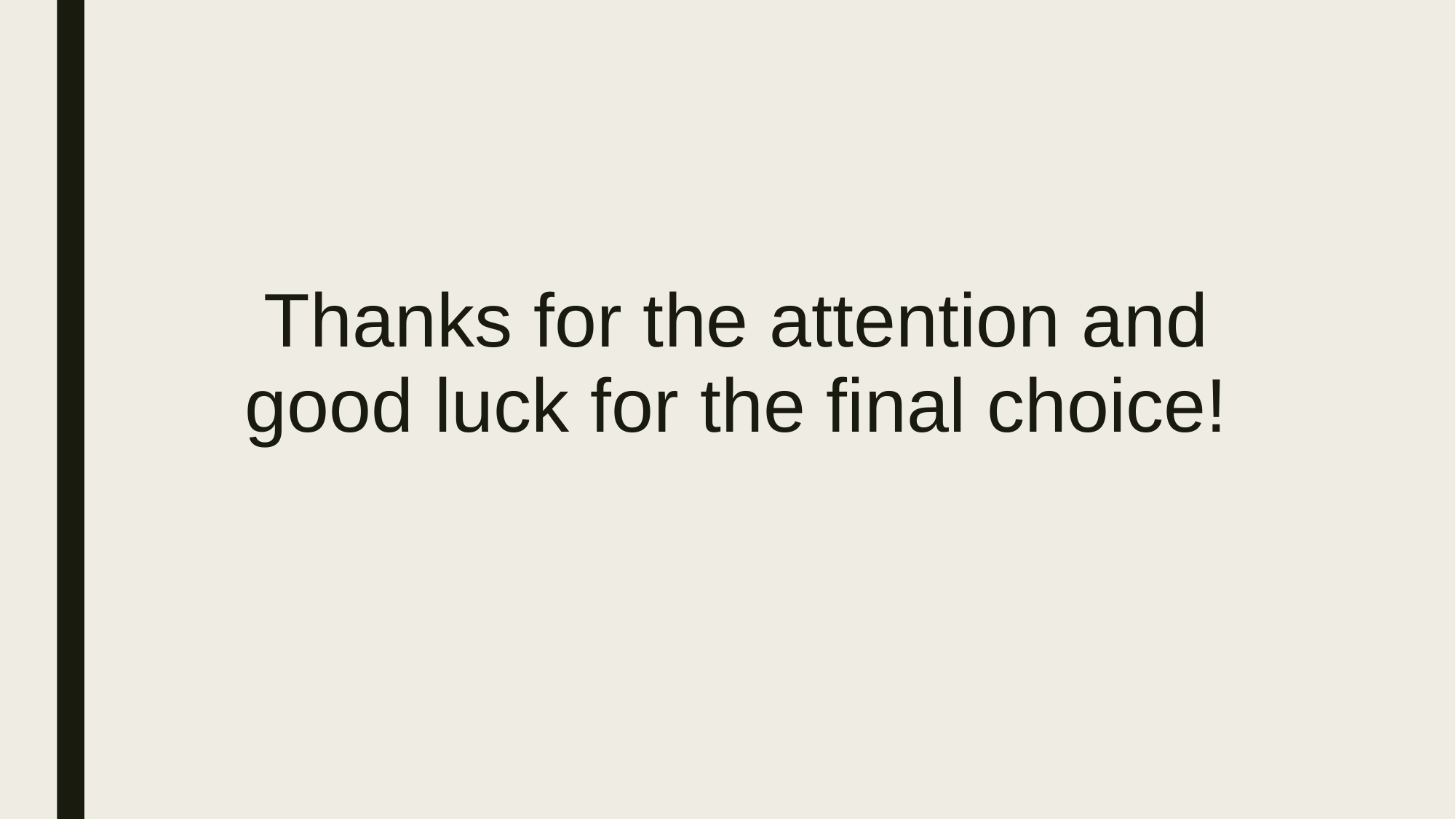

Thanks for the attention and good luck for the final choice!